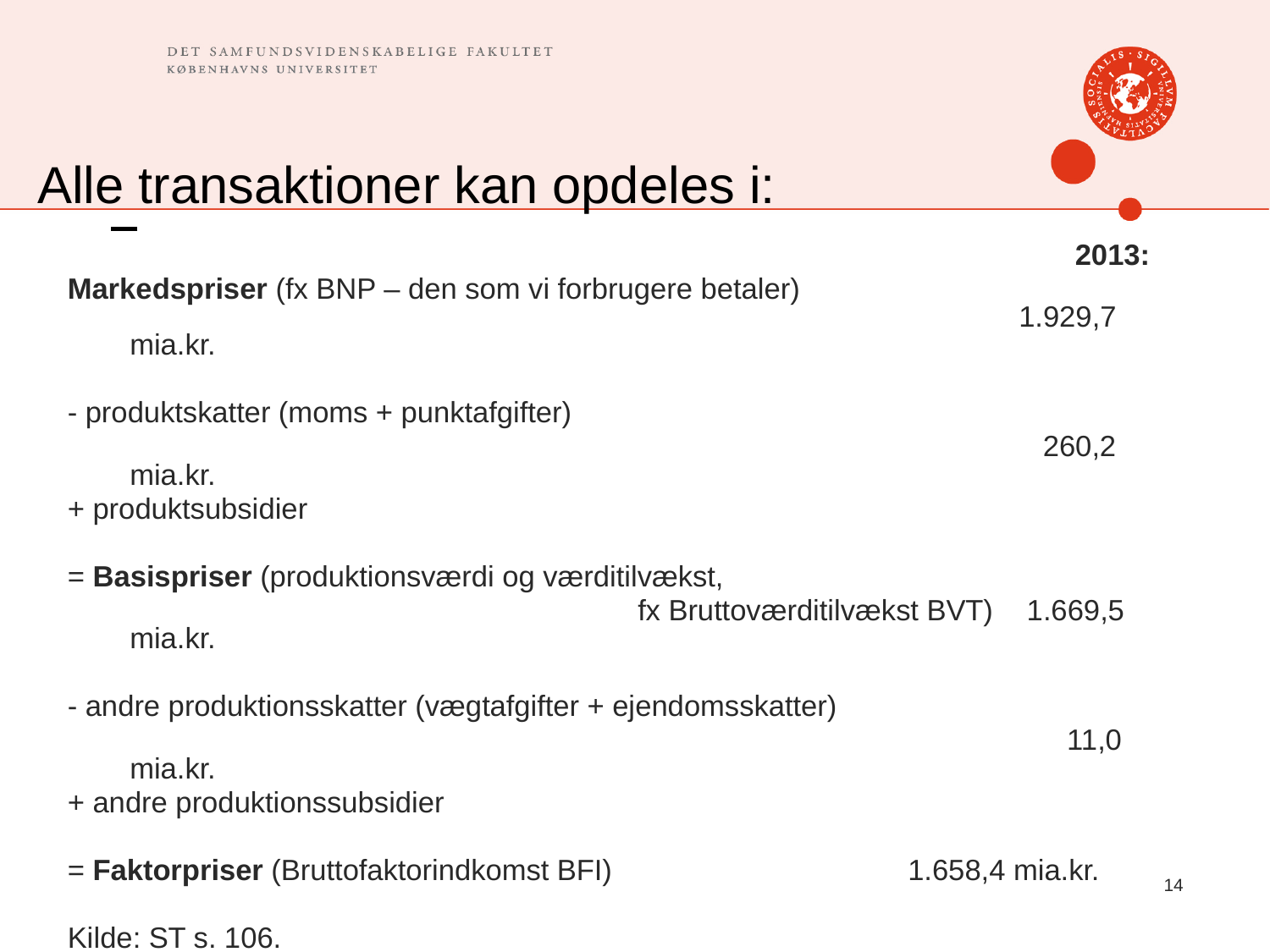

# Alle transaktioner kan opdeles i:
								       2013:
Markedspriser (fx BNP – den som vi forbrugere betaler)								    		1.929,7 mia.kr.

- produktskatter (moms + punktafgifter)
								   260,2 mia.kr.
+ produktsubsidier

= Basispriser (produktionsværdi og værditilvækst,
					fx Bruttoværditilvækst BVT)  	 1.669,5 mia.kr.

- andre produktionsskatter (vægtafgifter + ejendomsskatter)
								      11,0 mia.kr.
+ andre produktionssubsidier

= Faktorpriser (Bruttofaktorindkomst BFI)		    	  1.658,4 mia.kr.

Kilde: ST s. 106.
14